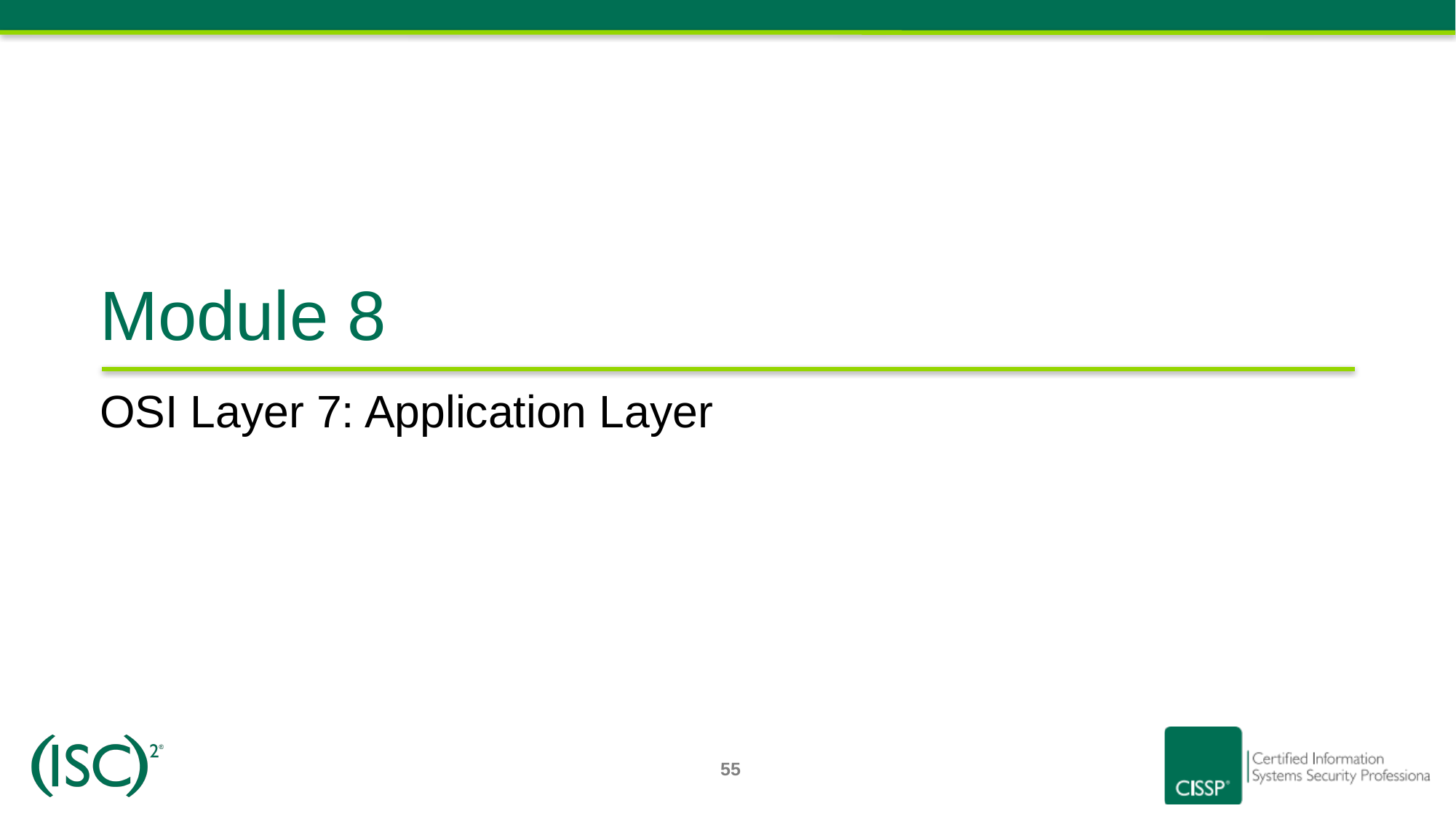

Module 8
# OSI Layer 7: Application Layer